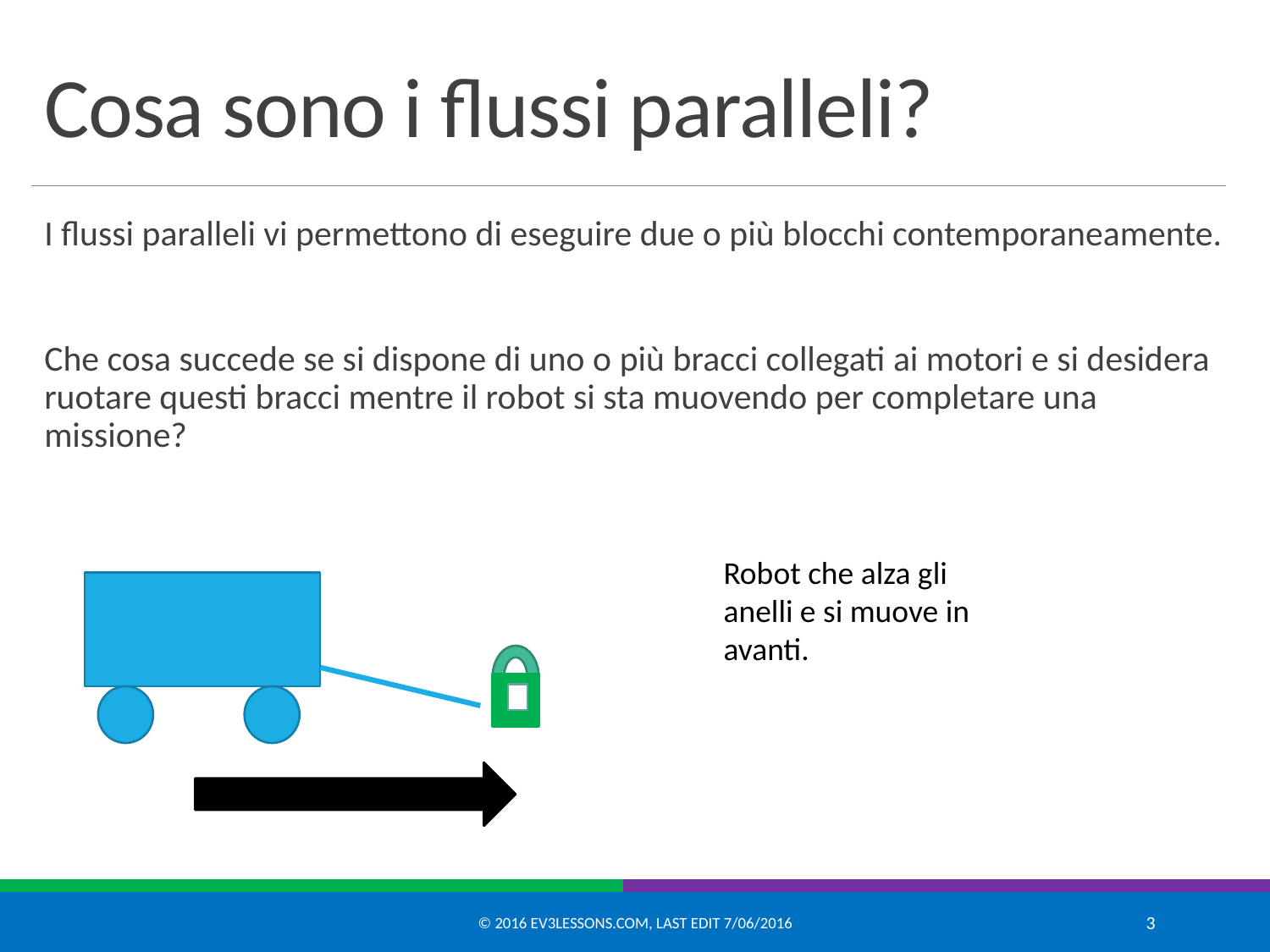

# Cosa sono i flussi paralleli?
I flussi paralleli vi permettono di eseguire due o più blocchi contemporaneamente.

Che cosa succede se si dispone di uno o più bracci collegati ai motori e si desidera ruotare questi bracci mentre il robot si sta muovendo per completare una missione?

Robot che alza gli anelli e si muove in avanti.

© 2016 EV3Lessons.com, Last edit 7/06/2016
3